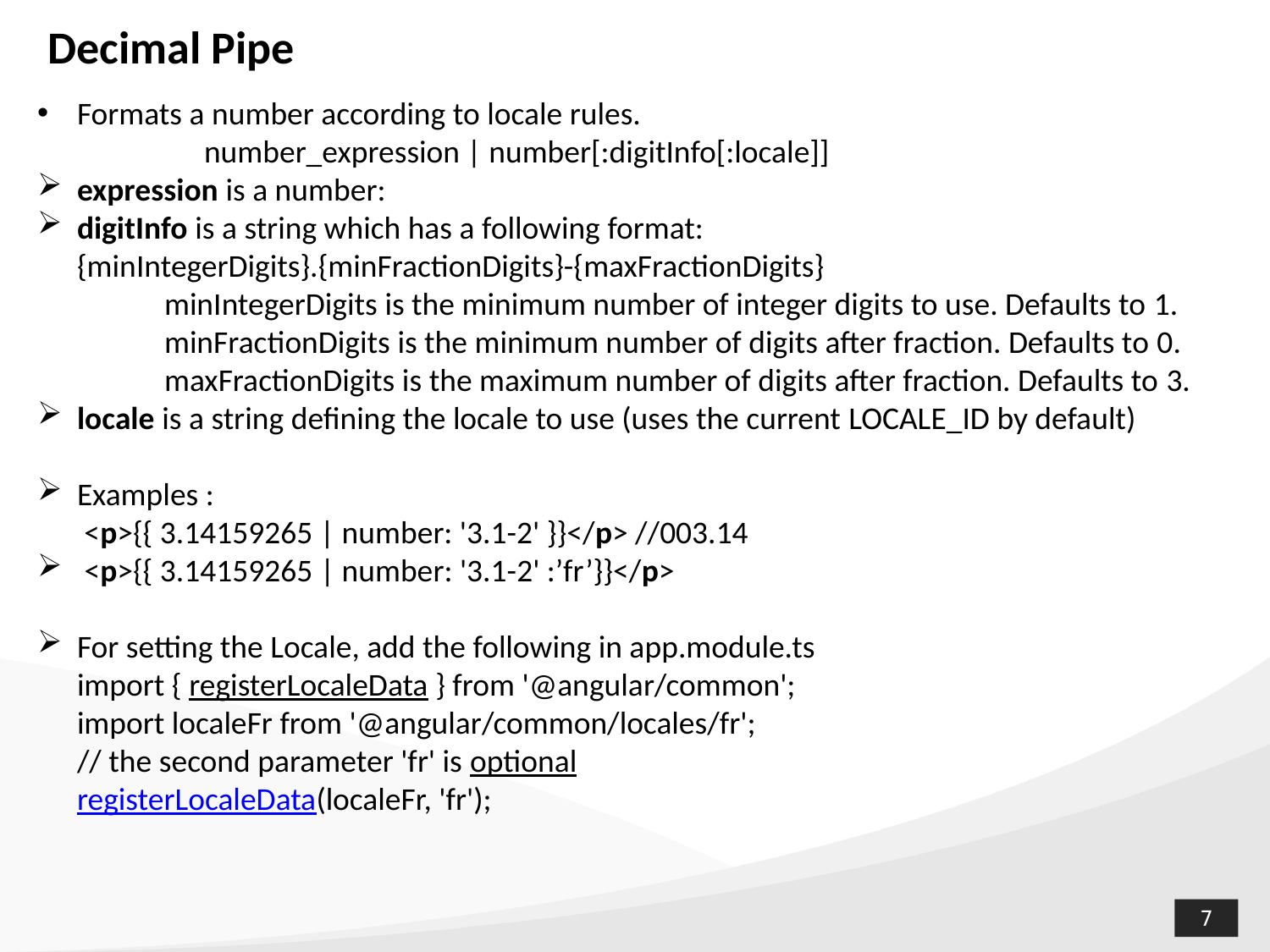

# Decimal Pipe
Formats a number according to locale rules.
	number_expression | number[:digitInfo[:locale]]
expression is a number:
digitInfo is a string which has a following format: 
{minIntegerDigits}.{minFractionDigits}-{maxFractionDigits}
	minIntegerDigits is the minimum number of integer digits to use. Defaults to 1.
	minFractionDigits is the minimum number of digits after fraction. Defaults to 0.
	maxFractionDigits is the maximum number of digits after fraction. Defaults to 3.
locale is a string defining the locale to use (uses the current LOCALE_ID by default)

Examples :
 <p>{{ 3.14159265 | number: '3.1-2' }}</p> //003.14
 <p>{{ 3.14159265 | number: '3.1-2' :’fr’}}</p>

For setting the Locale, add the following in app.module.ts
import { registerLocaleData } from '@angular/common';
import localeFr from '@angular/common/locales/fr';
// the second parameter 'fr' is optional
registerLocaleData(localeFr, 'fr');